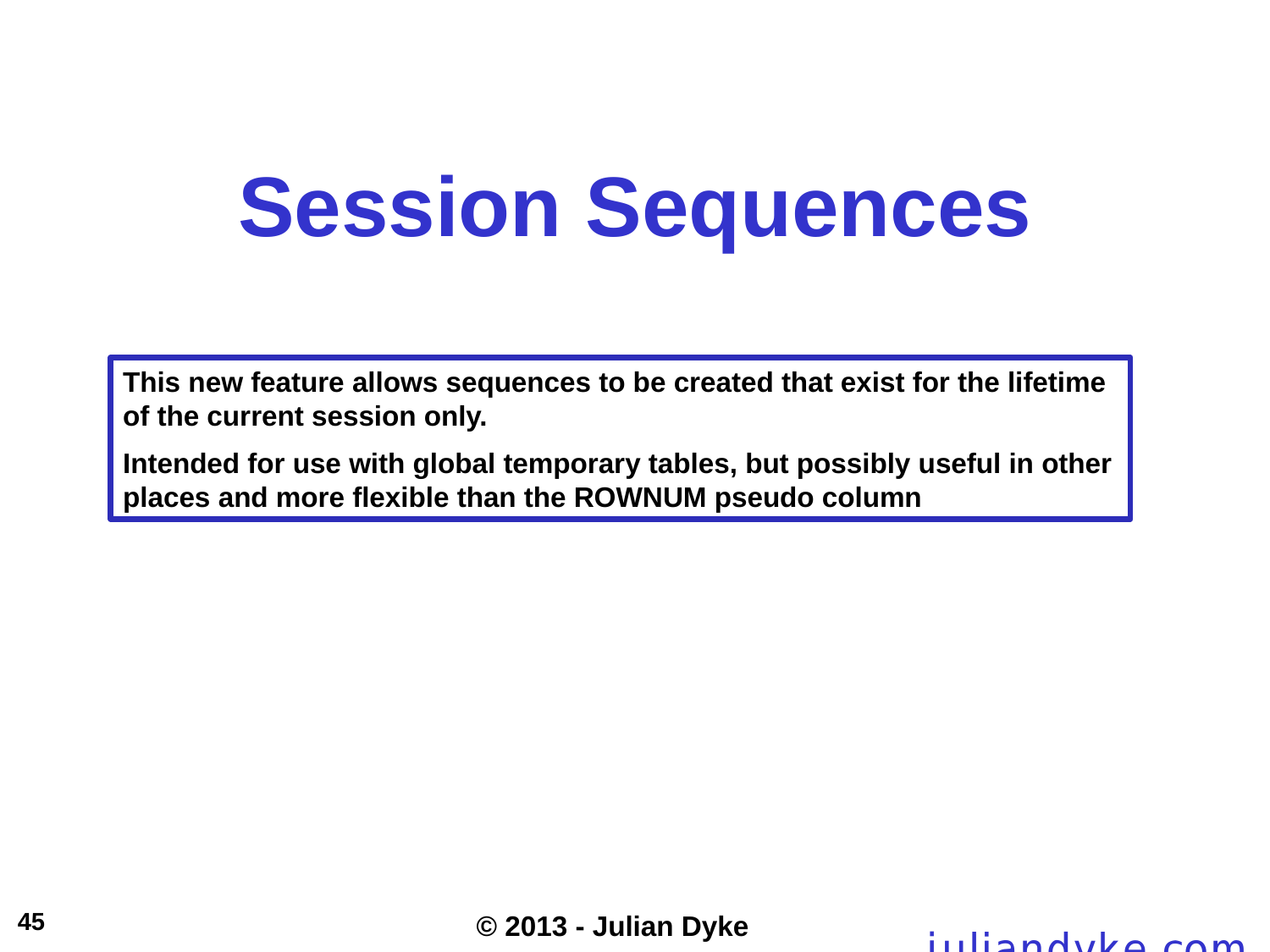

Session Sequences
This new feature allows sequences to be created that exist for the lifetime of the current session only.
Intended for use with global temporary tables, but possibly useful in other places and more flexible than the ROWNUM pseudo column